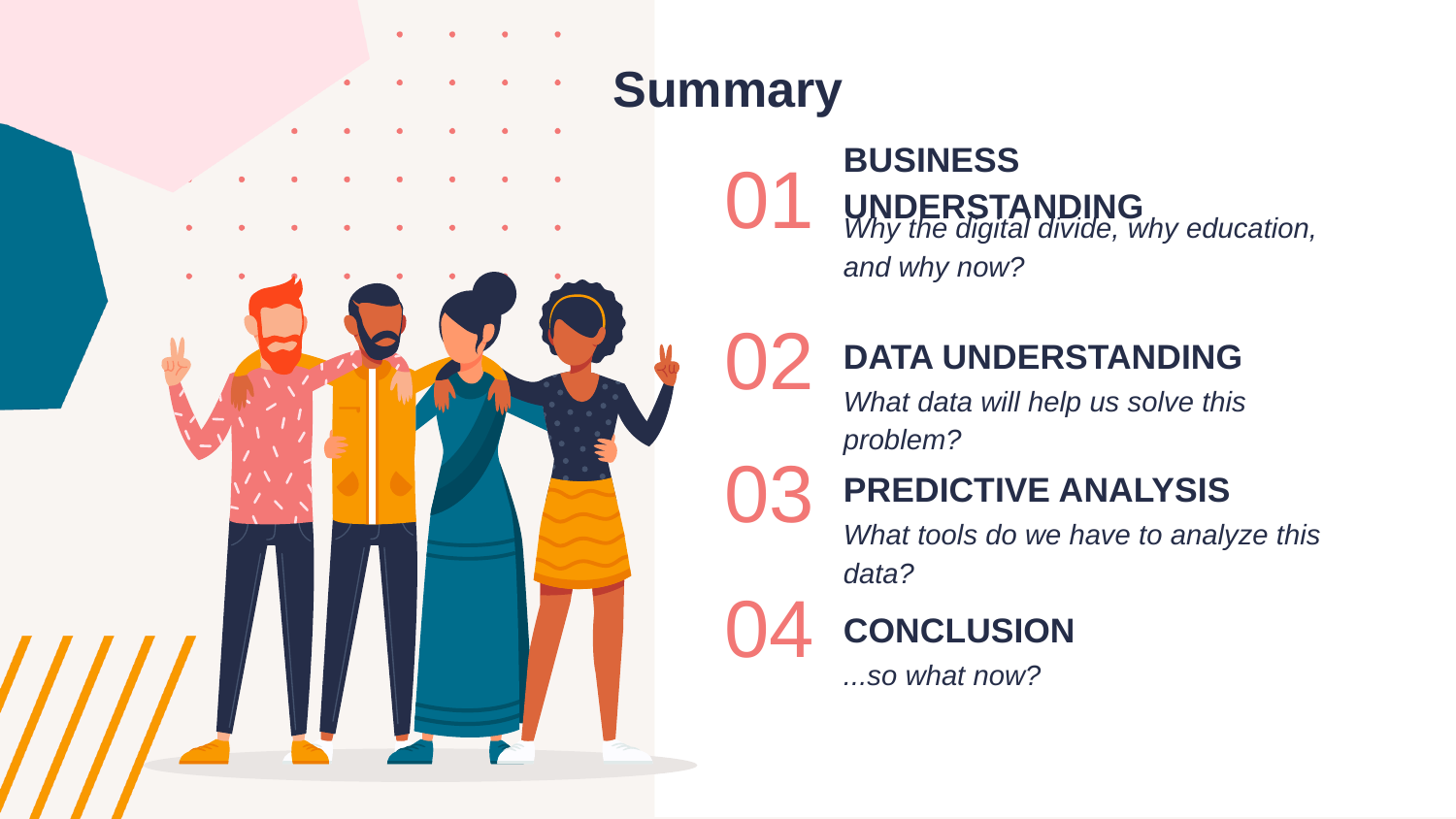

Summary
BUSINESS UNDERSTANDING
# 01
Why the digital divide, why education, and why now?

02
DATA UNDERSTANDING
What data will help us solve this problem?
03
PREDICTIVE ANALYSIS
What tools do we have to analyze this data?
04
CONCLUSION
...so what now?